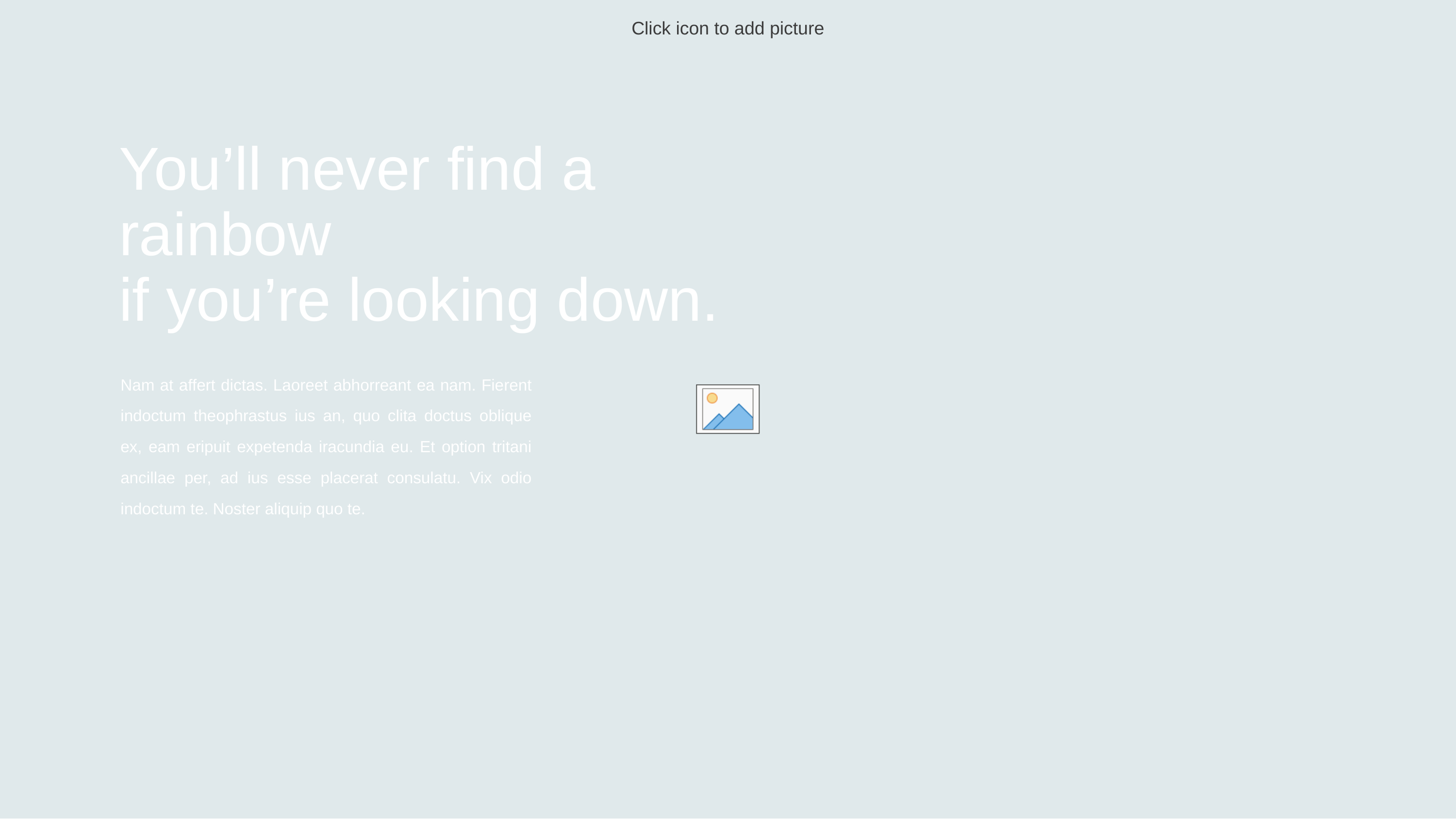

# You’ll never find a rainbow if you’re looking down.
Nam at affert dictas. Laoreet abhorreant ea nam. Fierent indoctum theophrastus ius an, quo clita doctus oblique ex, eam eripuit expetenda iracundia eu. Et option tritani ancillae per, ad ius esse placerat consulatu. Vix odio indoctum te. Noster aliquip quo te.